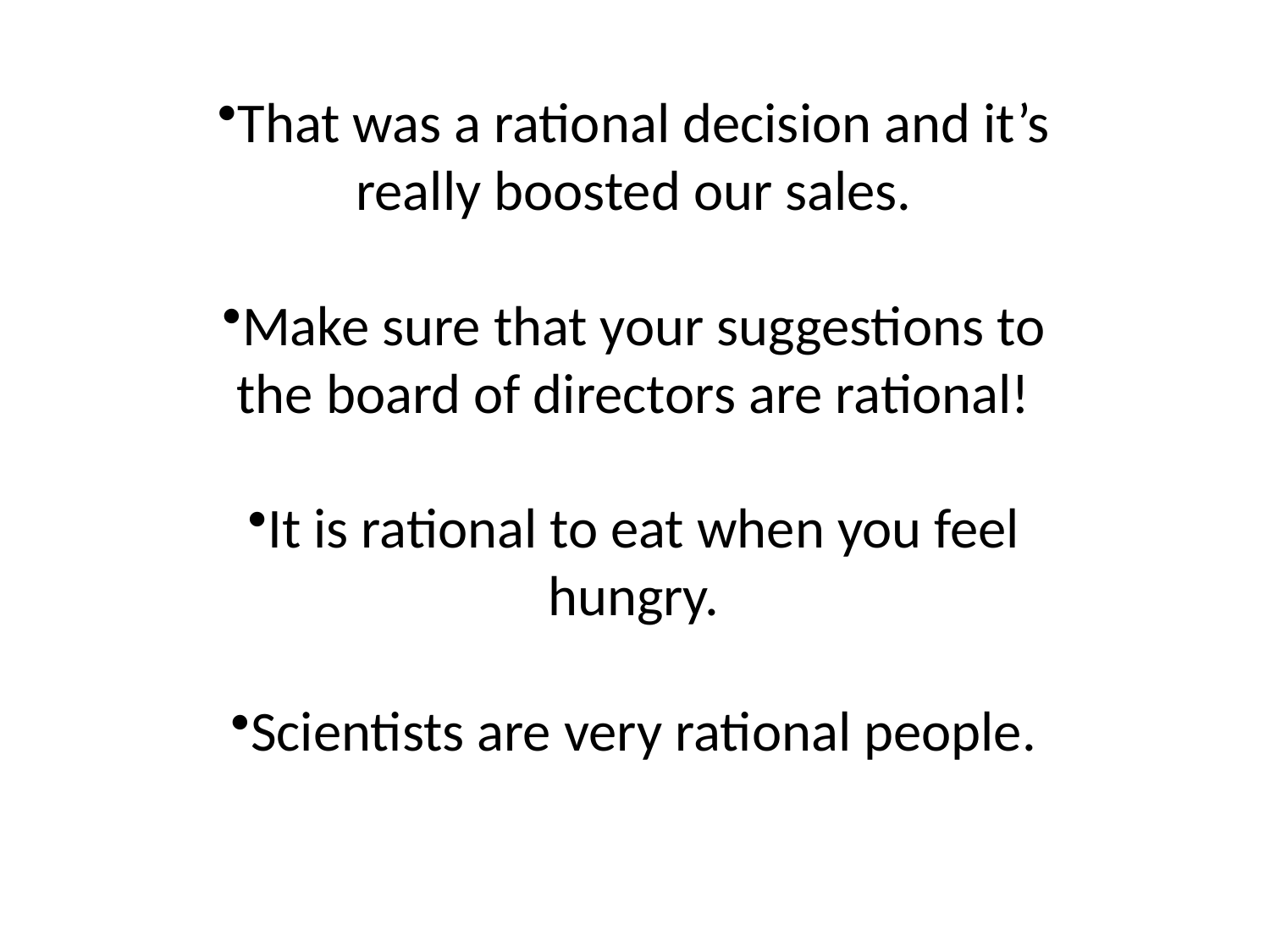

That was a rational decision and it’s really boosted our sales.

Make sure that your suggestions to the board of directors are rational!

It is rational to eat when you feel hungry.

Scientists are very rational people.